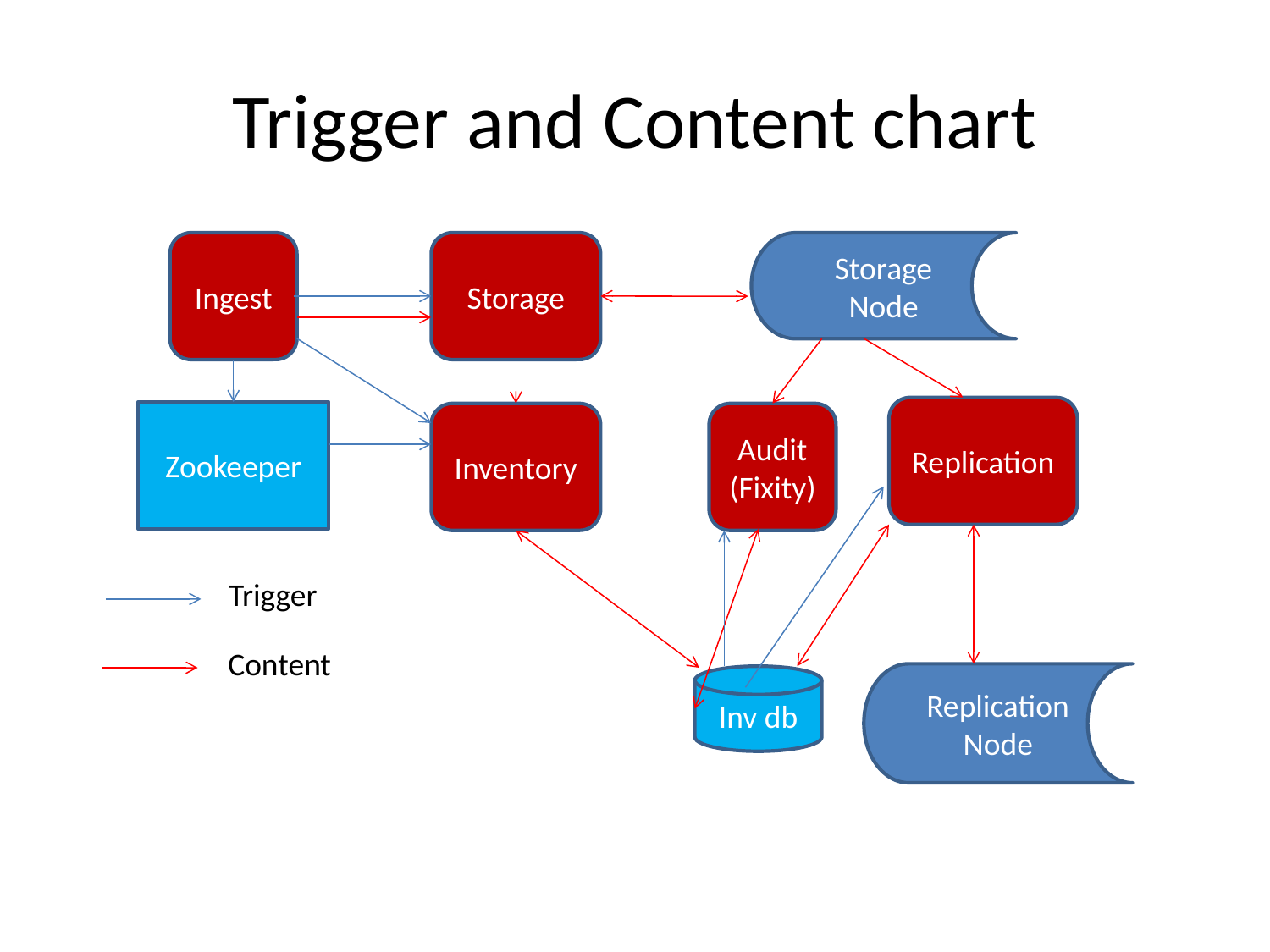

# Trigger and Content chart

Ingest
Storage
Storage Node
Replication
Zookeeper
Inventory
Audit
(Fixity)
Trigger
Content
Replication
Node
Inv db